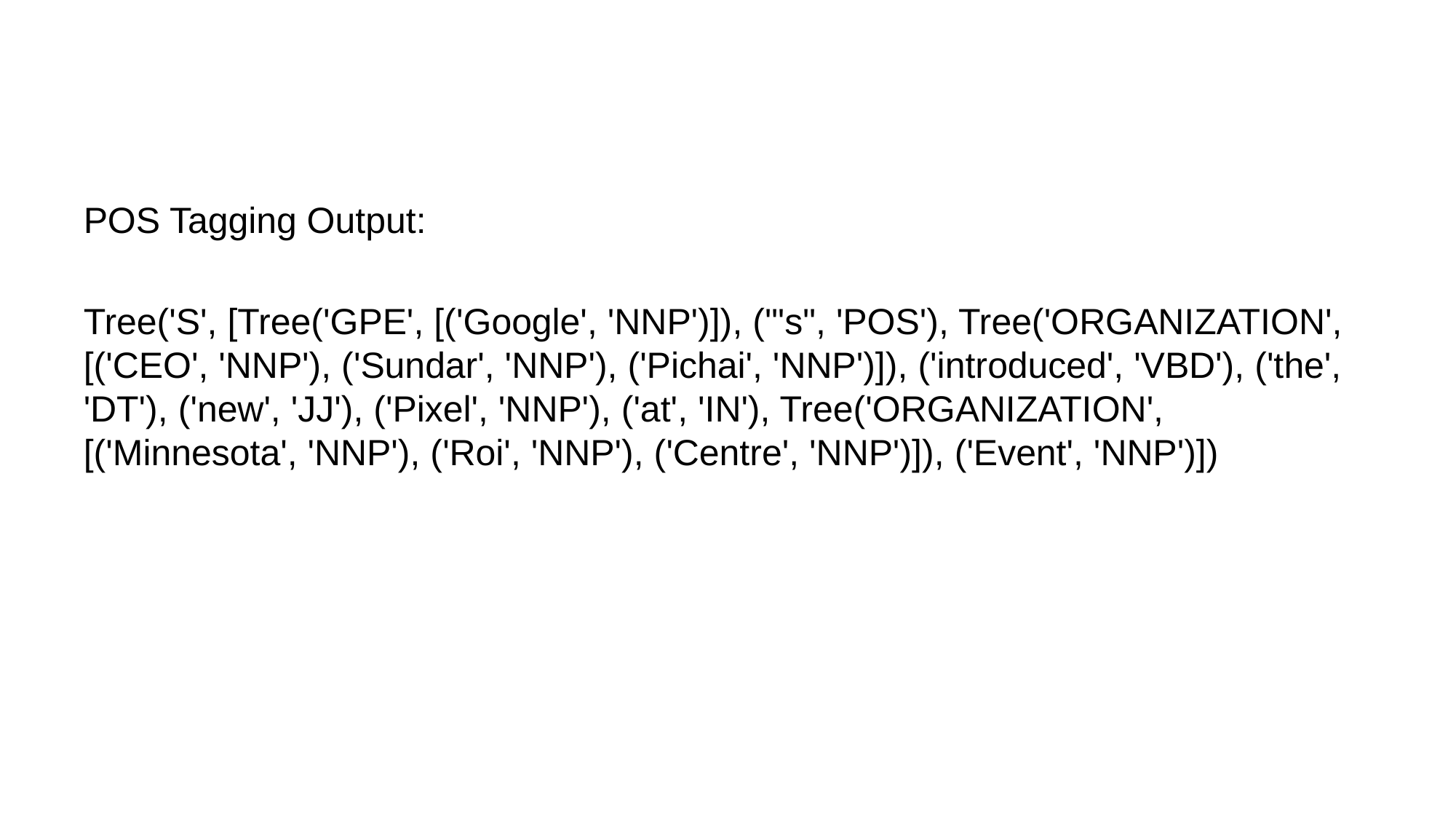

POS Tagging Output:

Tree('S', [Tree('GPE', [('Google', 'NNP')]), ("'s", 'POS'), Tree('ORGANIZATION', [('CEO', 'NNP'), ('Sundar', 'NNP'), ('Pichai', 'NNP')]), ('introduced', 'VBD'), ('the', 'DT'), ('new', 'JJ'), ('Pixel', 'NNP'), ('at', 'IN'), Tree('ORGANIZATION', [('Minnesota', 'NNP'), ('Roi', 'NNP'), ('Centre', 'NNP')]), ('Event', 'NNP')])